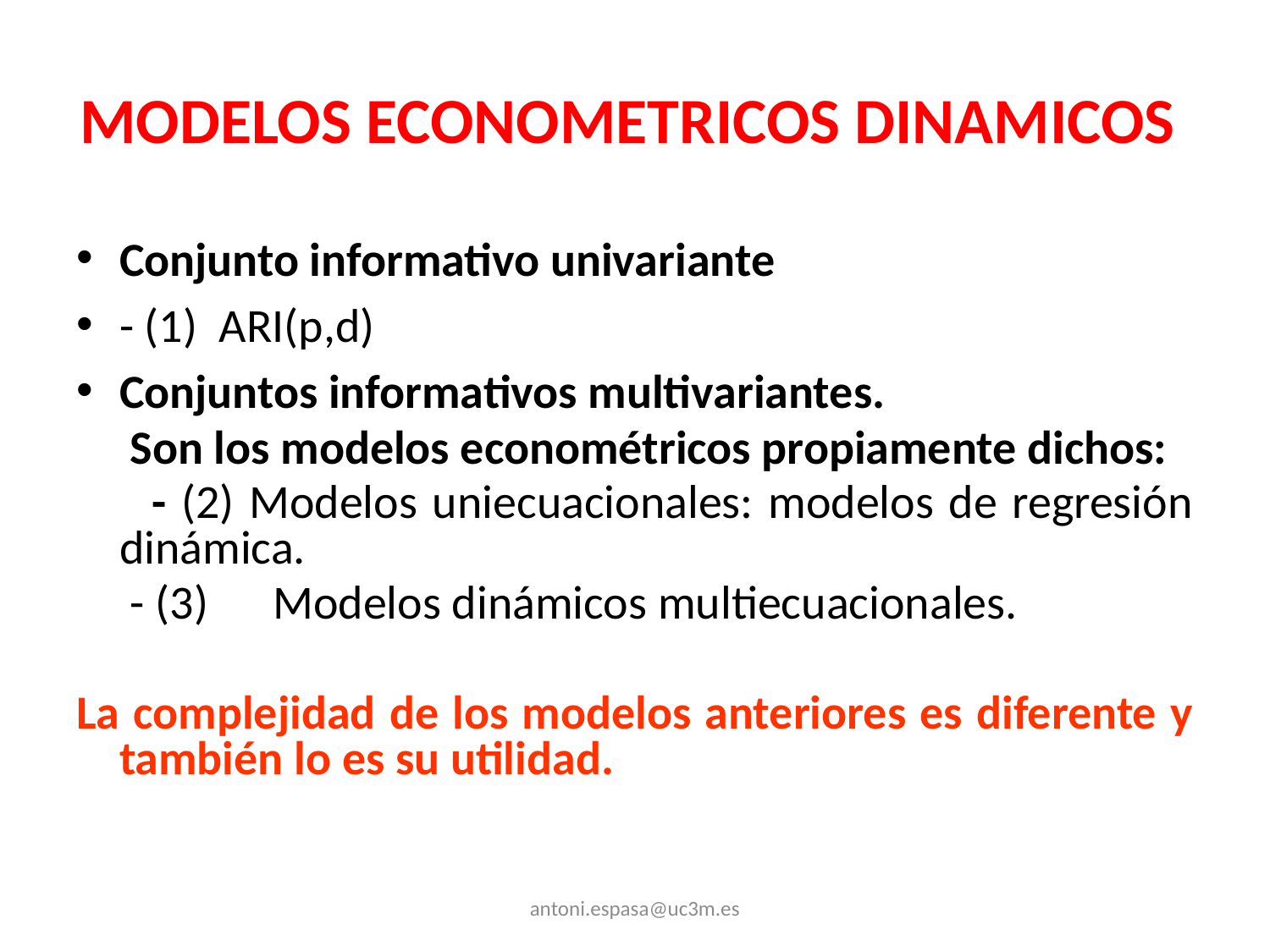

# MODELOS ECONOMETRICOS DINAMICOS
Conjunto informativo univariante
- (1)  ARI(p,d)
Conjuntos informativos multivariantes.
     Son los modelos econométricos propiamente dichos:
     - (2) Modelos uniecuacionales: modelos de regresión dinámica.
     - (3)      Modelos dinámicos multiecuacionales.

La complejidad de los modelos anteriores es diferente y también lo es su utilidad.

antoni.espasa@uc3m.es